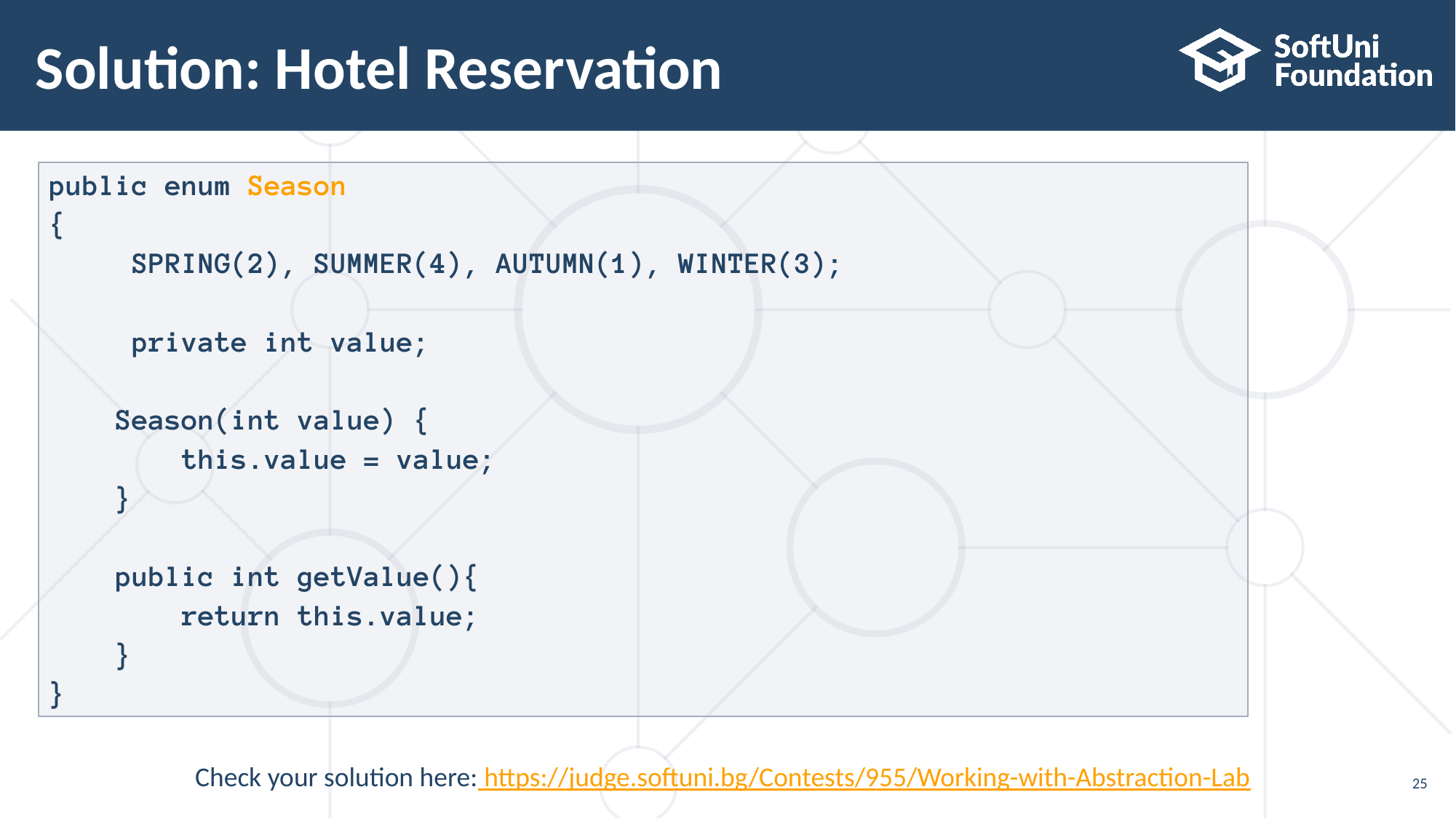

# Solution: Hotel Reservation

public enum Season
{
     SPRING(2), SUMMER(4), AUTUMN(1), WINTER(3);

     private int value;

    Season(int value) {
        this.value = value;
    }

    public int getValue(){
        return this.value;
    }
}
Check your solution here: https://judge.softuni.bg/Contests/955/Working-with-Abstraction-Lab
25